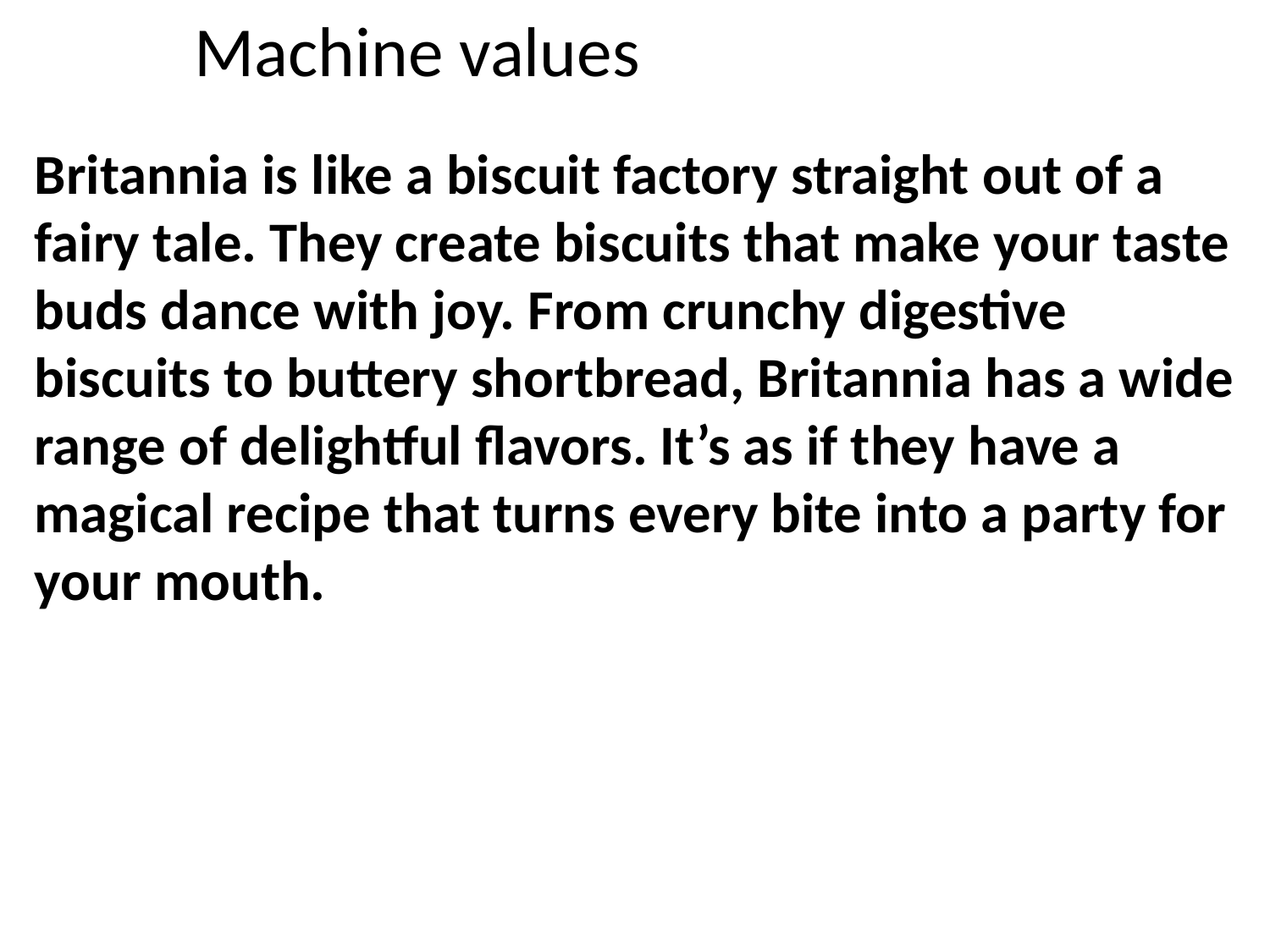

Machine values
Britannia is like a biscuit factory straight out of a fairy tale. They create biscuits that make your taste buds dance with joy. From crunchy digestive biscuits to buttery shortbread, Britannia has a wide range of delightful flavors. It’s as if they have a magical recipe that turns every bite into a party for your mouth.